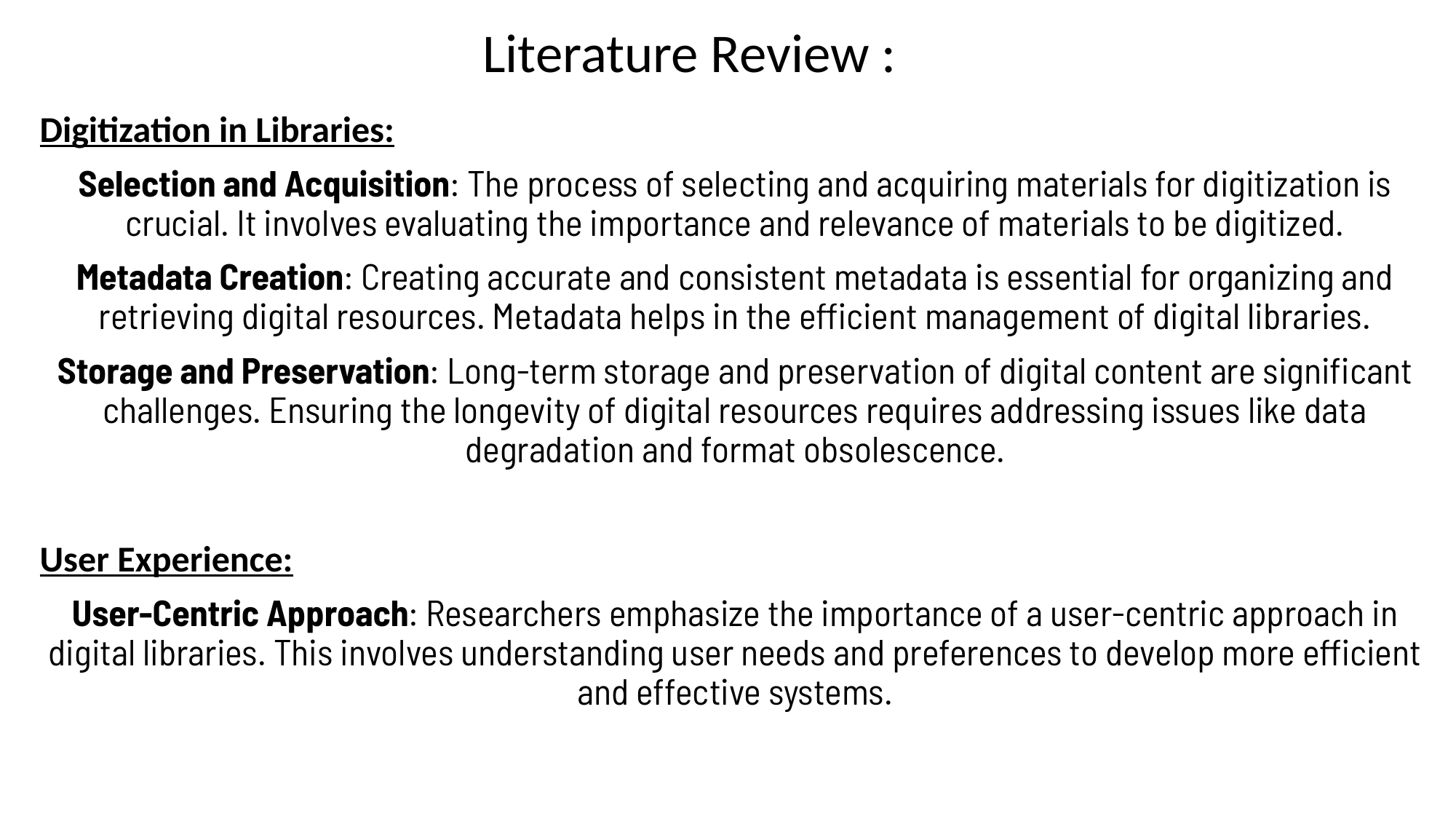

# Literature Review :
Digitization in Libraries:
Selection and Acquisition: The process of selecting and acquiring materials for digitization is crucial. It involves evaluating the importance and relevance of materials to be digitized.
Metadata Creation: Creating accurate and consistent metadata is essential for organizing and retrieving digital resources. Metadata helps in the efficient management of digital libraries.
Storage and Preservation: Long-term storage and preservation of digital content are significant challenges. Ensuring the longevity of digital resources requires addressing issues like data degradation and format obsolescence.

User Experience:
User-Centric Approach: Researchers emphasize the importance of a user-centric approach in digital libraries. This involves understanding user needs and preferences to develop more efficient and effective systems.